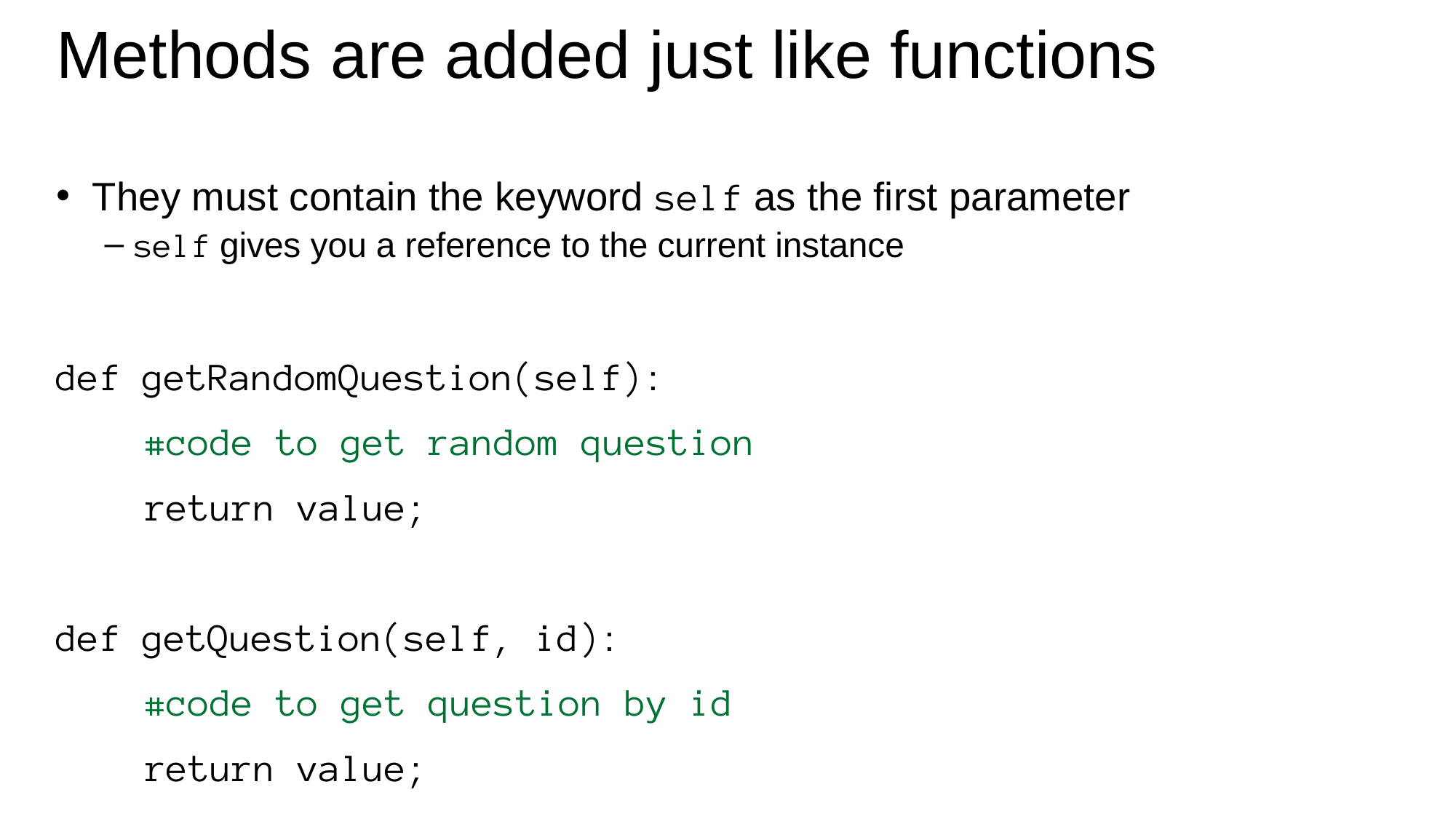

# Methods are added just like functions
They must contain the keyword self as the first parameter
self gives you a reference to the current instance

def getRandomQuestion(self):
	#code to get random question
	return value;

def getQuestion(self, id):
	#code to get question by id
	return value;